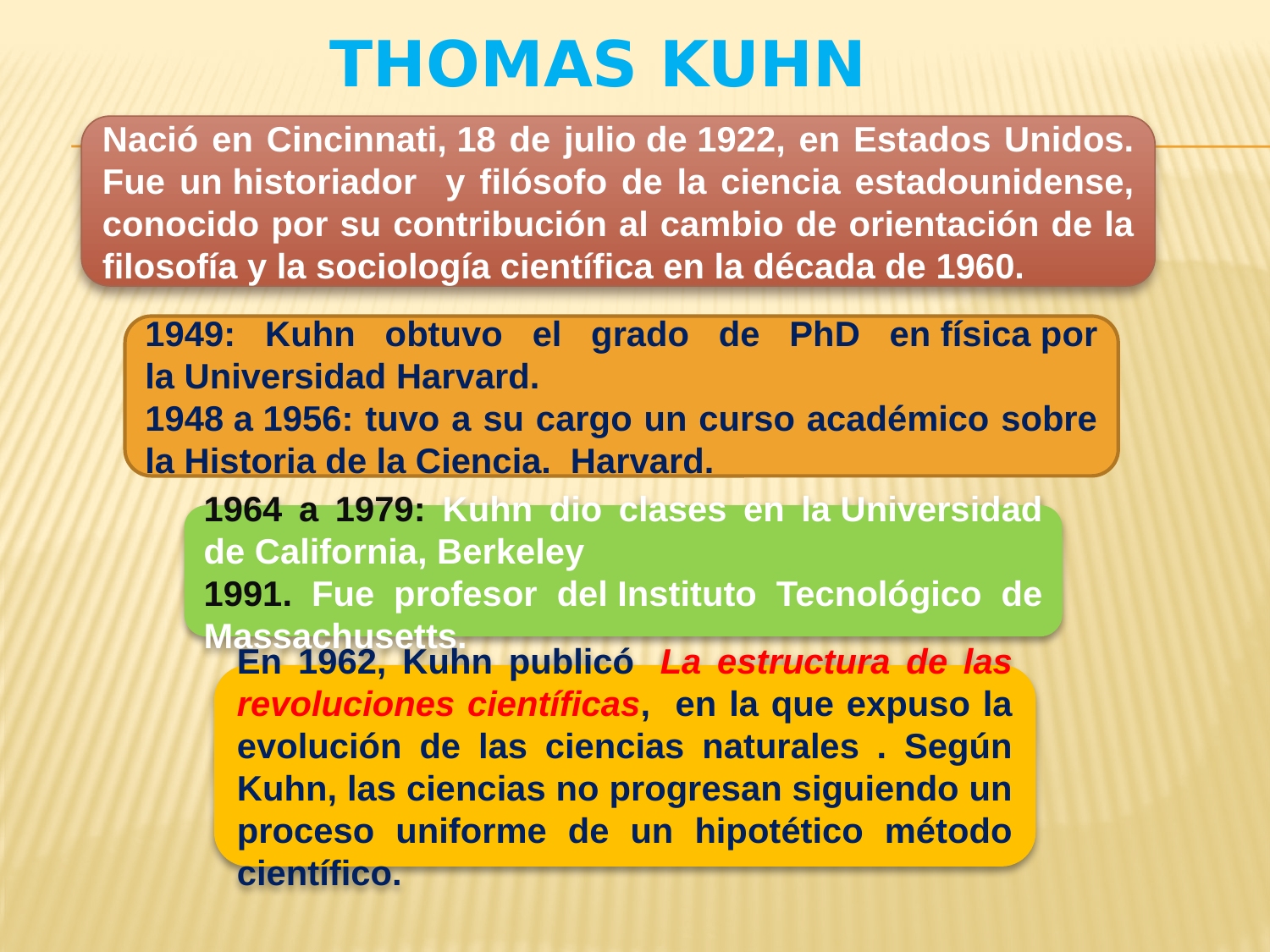

# THOMAS KUHN

Nació en Cincinnati, 18 de julio de 1922, en Estados Unidos. Fue un historiador  y filósofo de la ciencia estadounidense, conocido por su contribución al cambio de orientación de la filosofía y la sociología científica en la década de 1960.

1949: Kuhn obtuvo el grado de PhD en física por la Universidad Harvard.
1948 a 1956: tuvo a su cargo un curso académico sobre la Historia de la Ciencia.  Harvard.
1964 a 1979: Kuhn dio clases en la Universidad de California, Berkeley
1991. Fue profesor del Instituto Tecnológico de Massachusetts.
En 1962, Kuhn publicó  La estructura de las revoluciones científicas,  en la que expuso la evolución de las ciencias naturales . Según Kuhn, las ciencias no progresan siguiendo un proceso uniforme de un hipotético método científico.